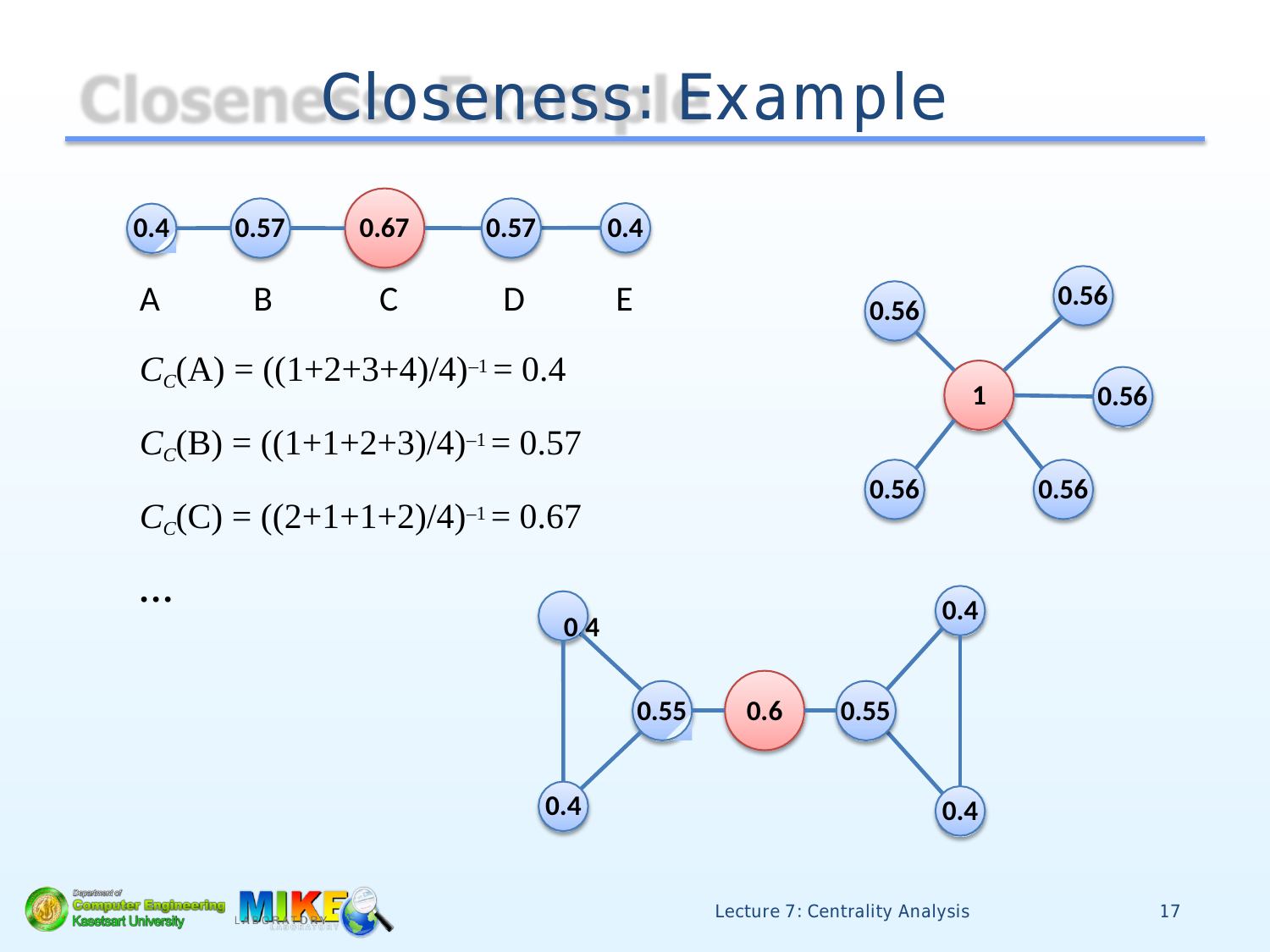

# Closeness: Example

0.4
0.57
0.67
0.57
0.4

A	B	C	D
CC(A) = ((1+2+3+4)/4)–1 = 0.4
CC(B) = ((1+1+2+3)/4)–1 = 0.57
CC(C) = ((2+1+1+2)/4)–1 = 0.67
…
0.4
E
0.56

0.56

1
0.56

0.56
0.56

0.4

0.55
0.6
0.55

0.4
0.4
Lecture 7: Centrality Analysis
17